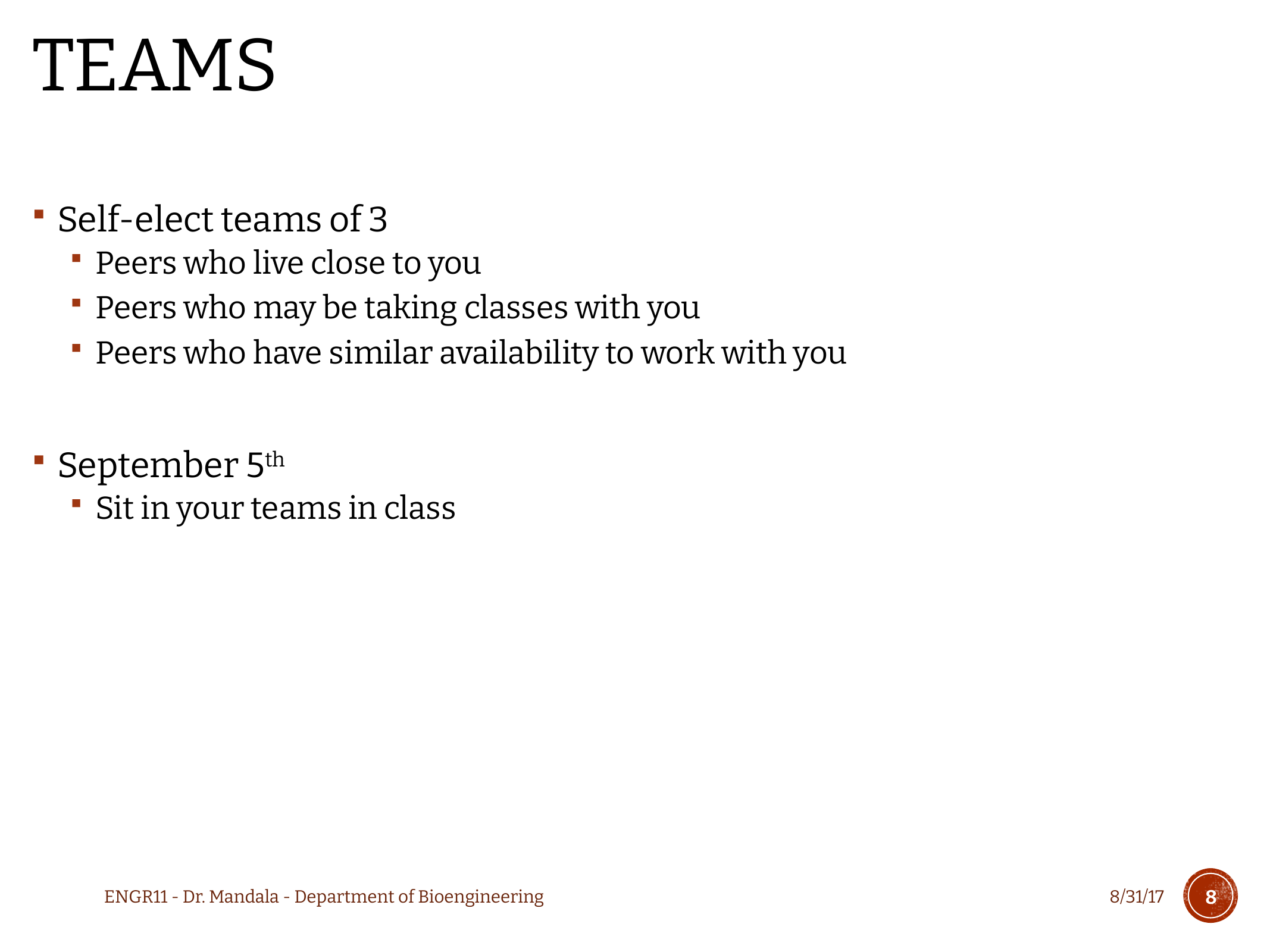

# Teams
Self-elect teams of 3
Peers who live close to you
Peers who may be taking classes with you
Peers who have similar availability to work with you

September 5th
Sit in your teams in class
ENGR11 - Dr. Mandala - Department of Bioengineering
8/31/17
8